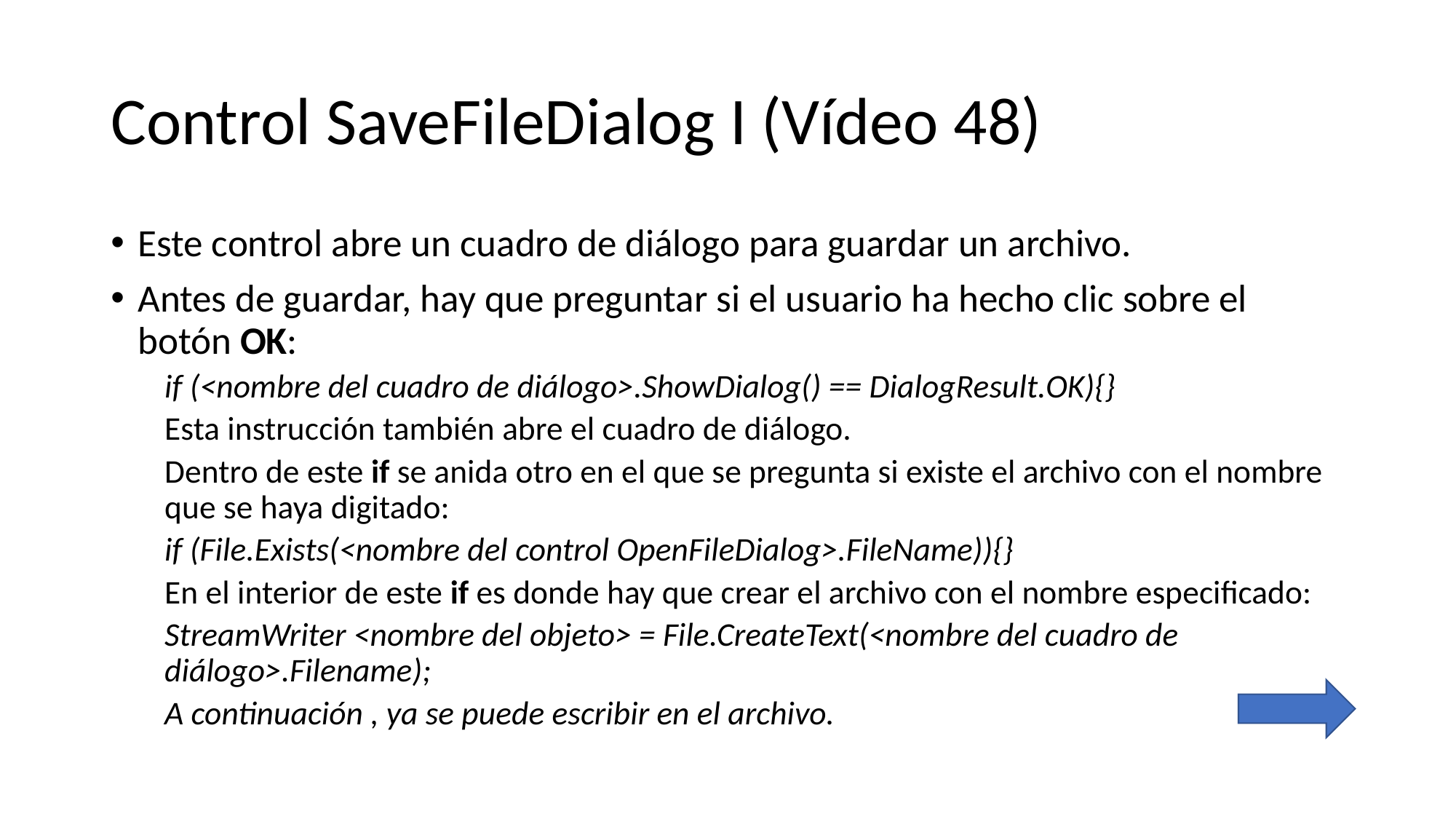

# Control SaveFileDialog I (Vídeo 48)
Este control abre un cuadro de diálogo para guardar un archivo.
Antes de guardar, hay que preguntar si el usuario ha hecho clic sobre el botón OK:
if (<nombre del cuadro de diálogo>.ShowDialog() == DialogResult.OK){}
Esta instrucción también abre el cuadro de diálogo.
Dentro de este if se anida otro en el que se pregunta si existe el archivo con el nombre que se haya digitado:
if (File.Exists(<nombre del control OpenFileDialog>.FileName)){}
En el interior de este if es donde hay que crear el archivo con el nombre especificado:
StreamWriter <nombre del objeto> = File.CreateText(<nombre del cuadro de diálogo>.Filename);
A continuación , ya se puede escribir en el archivo.